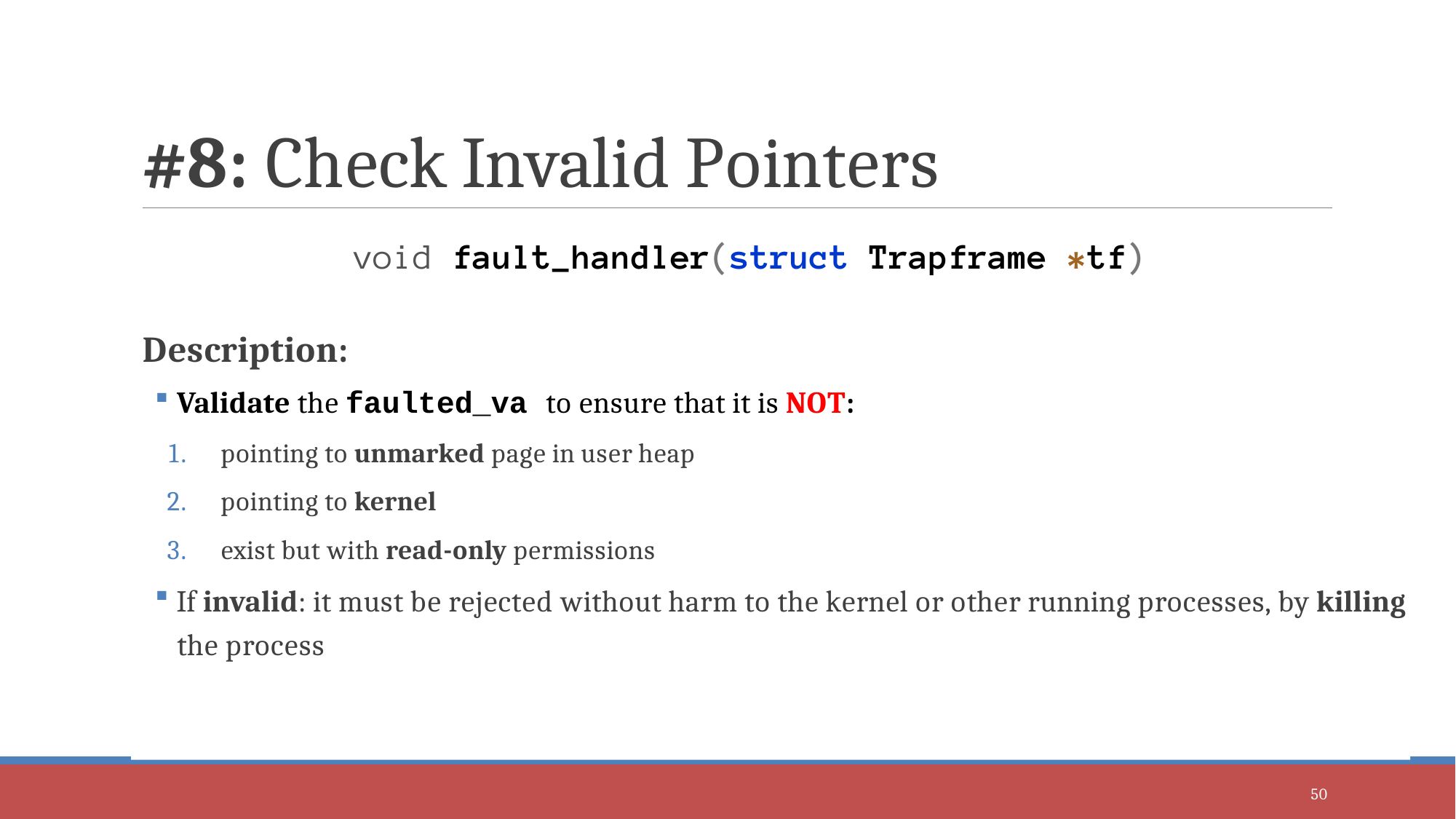

# #8: Check Invalid Pointers
void fault_handler(struct Trapframe *tf)
Description:
Validate the faulted_va to ensure that it is NOT:
pointing to unmarked page in user heap
pointing to kernel
exist but with read-only permissions
If invalid: it must be rejected without harm to the kernel or other running processes, by killing the process
50